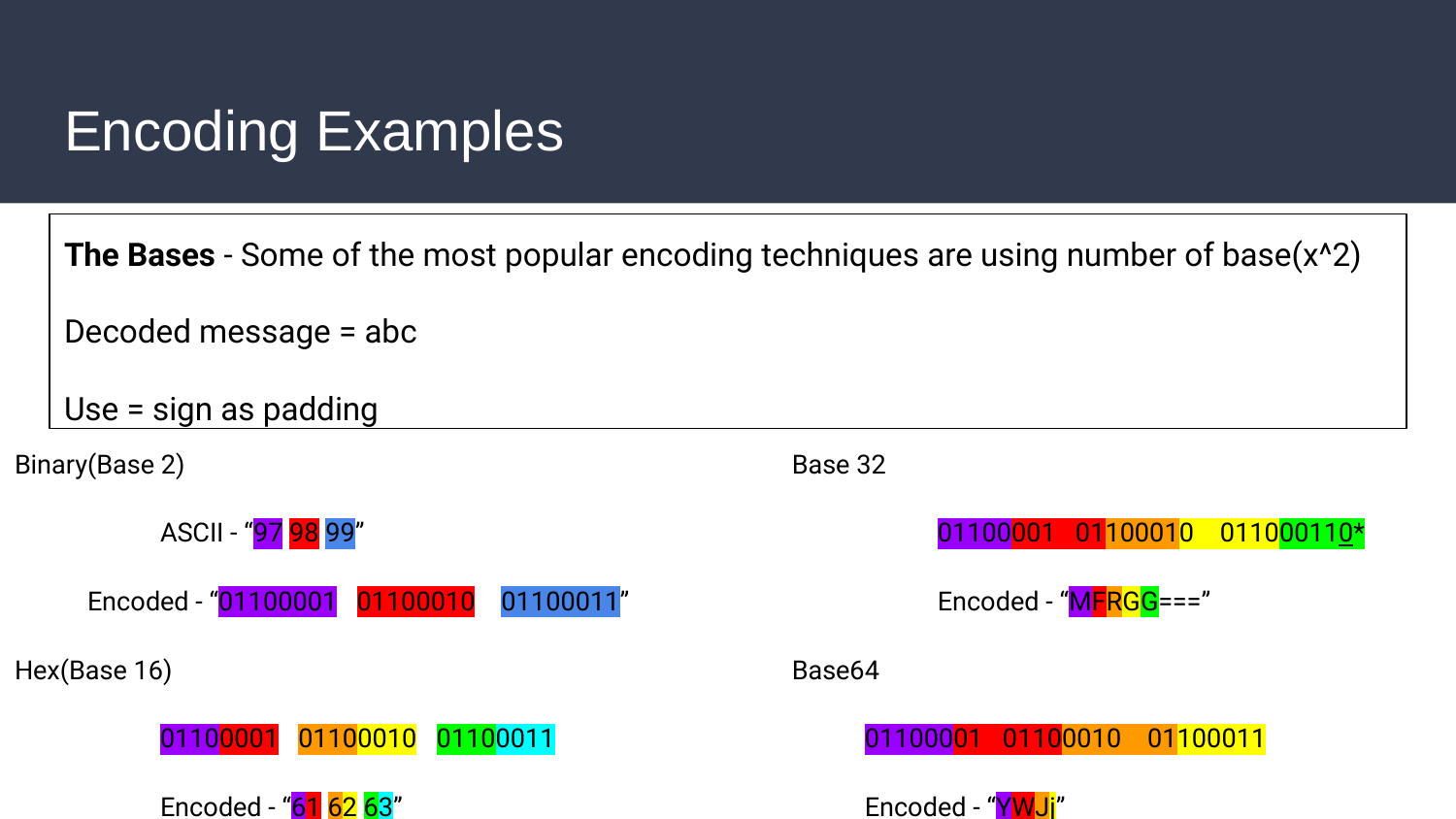

# Encoding Examples
The Bases - Some of the most popular encoding techniques are using number of base(x^2)
Decoded message = abc
Use = sign as padding
Binary(Base 2)
	ASCII - “97 98 99”
Encoded - “01100001   01100010    01100011”
Hex(Base 16)
	01100001   01100010   01100011
	Encoded - “61 62 63”
Base 32
	01100001   01100010    011000110*
	Encoded - “MFRGG===”
Base64
01100001   01100010    01100011
Encoded - “YWJj”